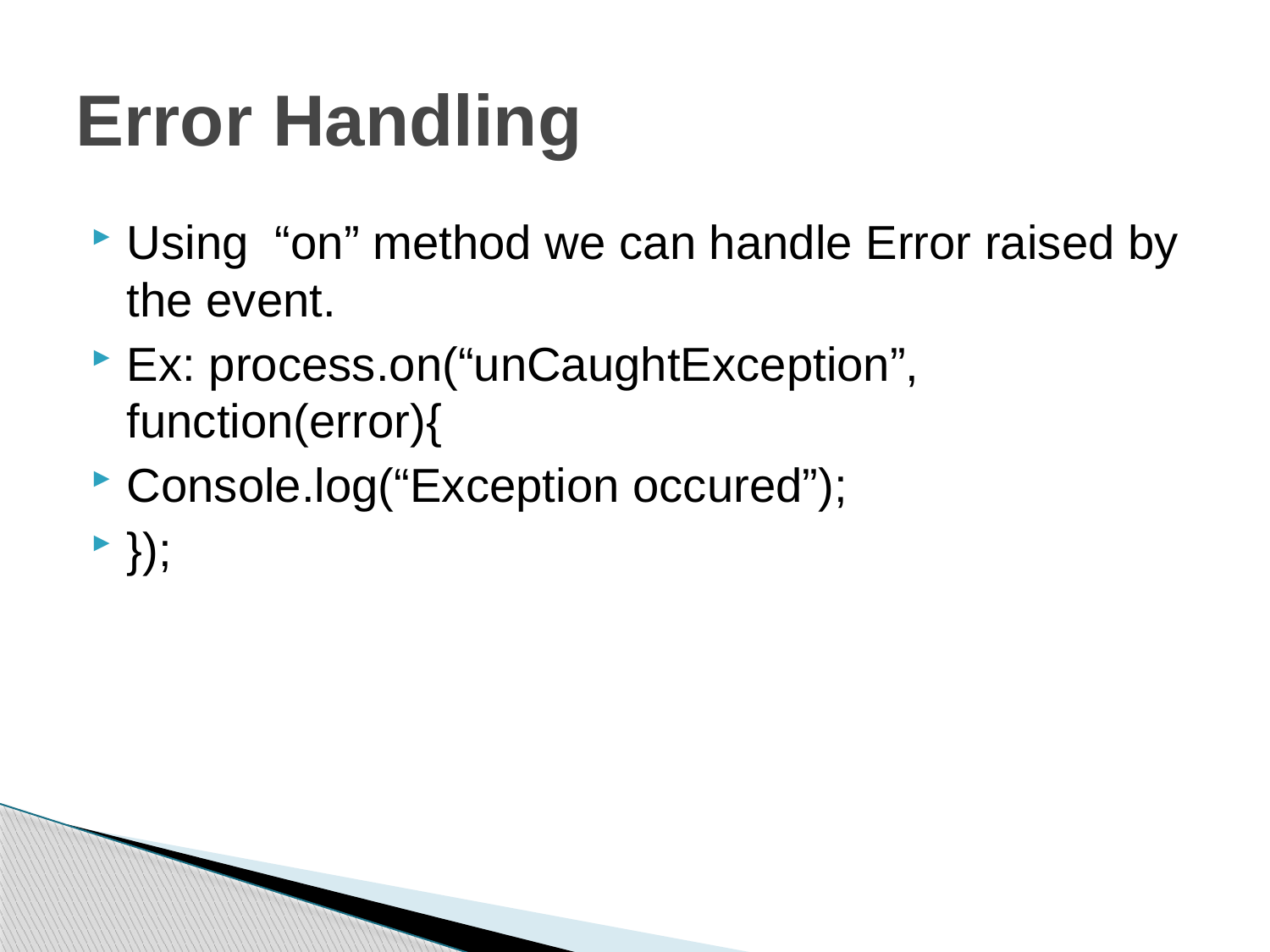

# Error Handling
Using  “on” method we can handle Error raised by the event.
Ex: process.on(“unCaughtException”, function(error){
Console.log(“Exception occured”);
});